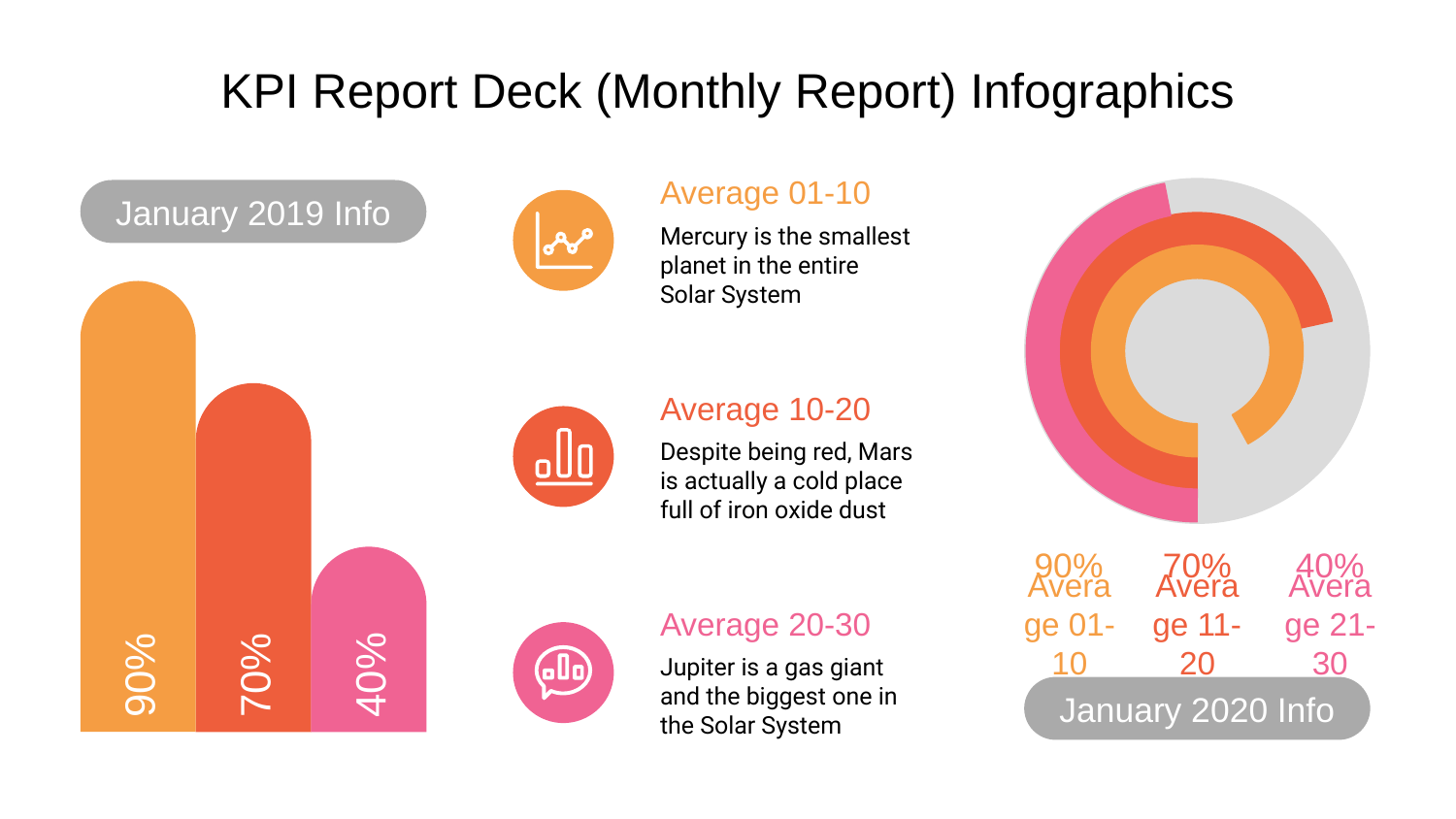

# KPI Report Deck (Monthly Report) Infographics
Average 01-10

January 2019 Info

Mercury is the smallest planet in the entire Solar System

Average 10-20

Despite being red, Mars is actually a cold place full of iron oxide dust
90%
70%
40%

Average 20-30
Average 01-10
Average 11-20
Average 21-30

90%
70%
40%

Jupiter is a gas giant and the biggest one in the Solar System
January 2020 Info